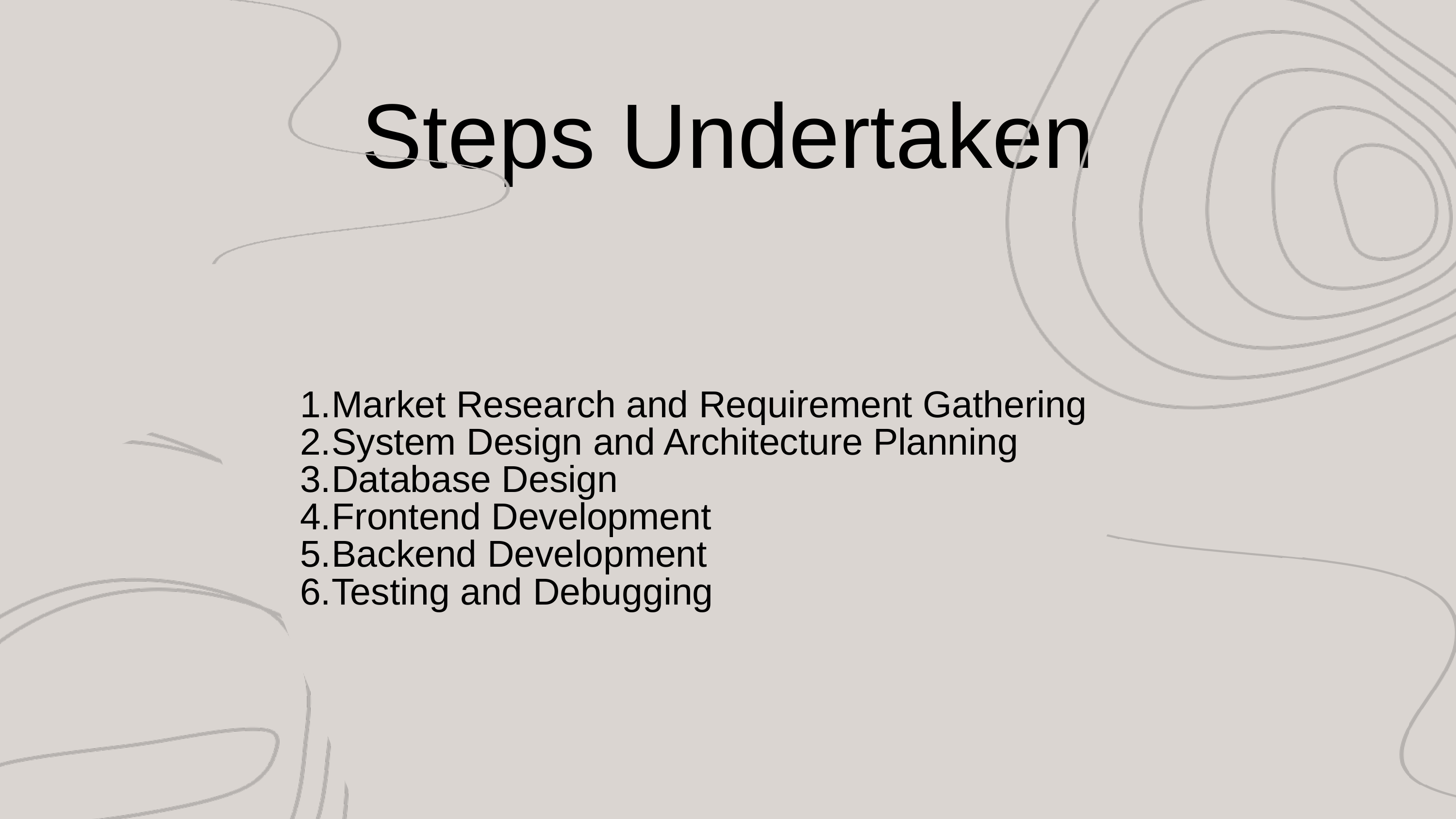

Steps Undertaken
Market Research and Requirement Gathering
System Design and Architecture Planning
Database Design
Frontend Development
Backend Development
Testing and Debugging